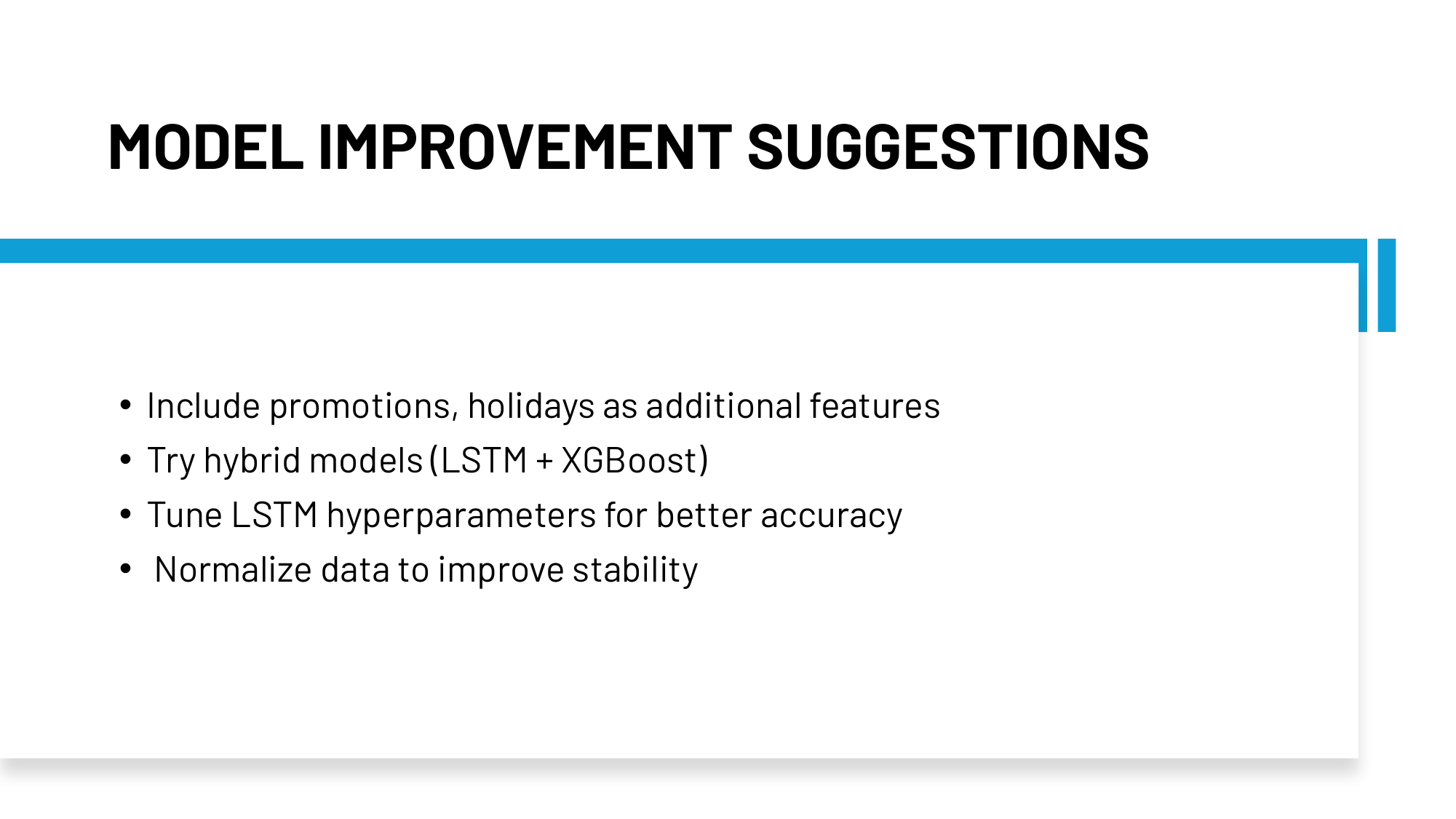

# MODEL IMPROVEMENT SUGGESTIONS

Include promotions, holidays as additional features
Try hybrid models (LSTM + XGBoost)
Tune LSTM hyperparameters for better accuracy
 Normalize data to improve stability